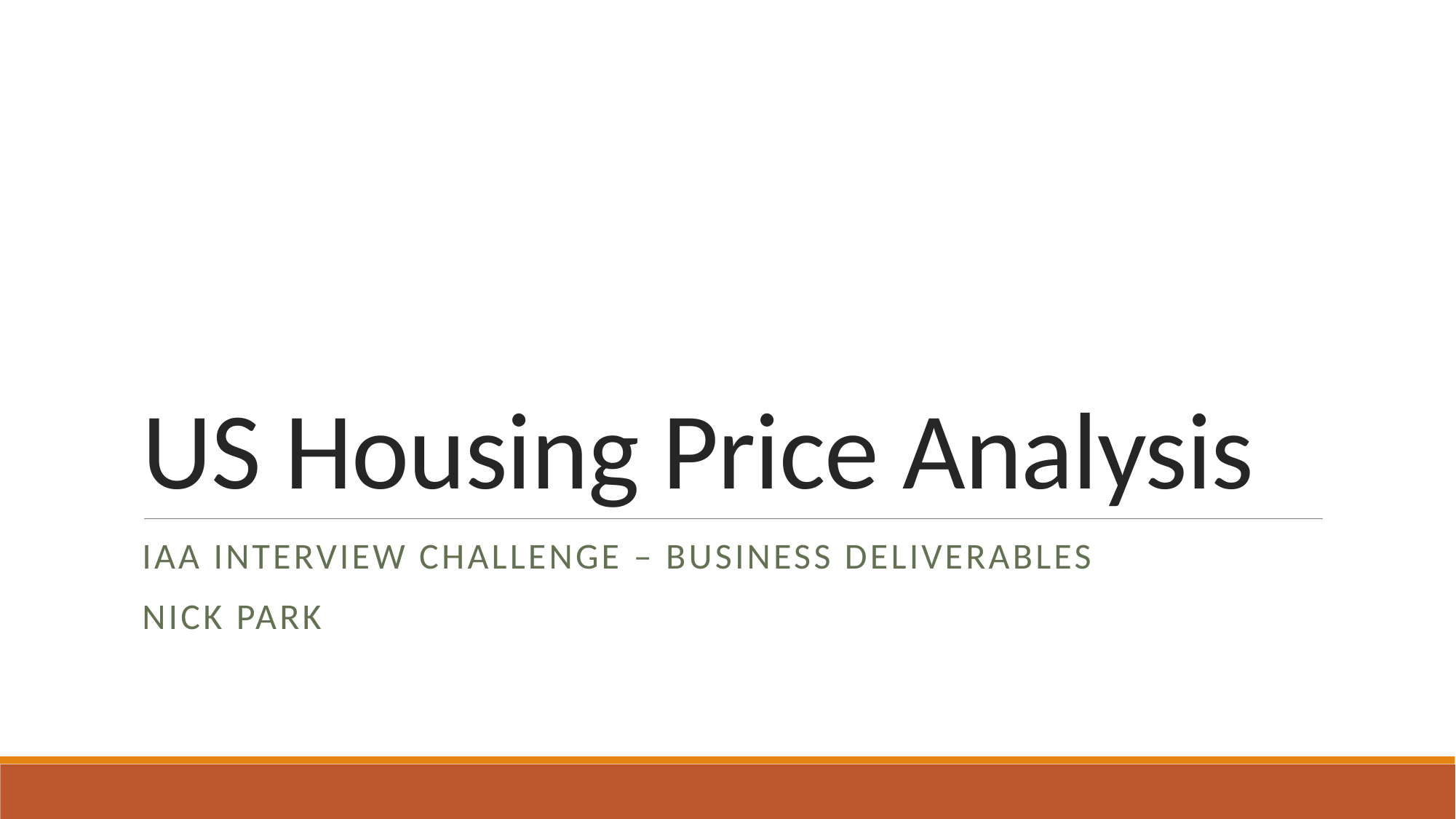

# US Housing Price Analysis
IAA interview challenge – business deliverables
Nick Park